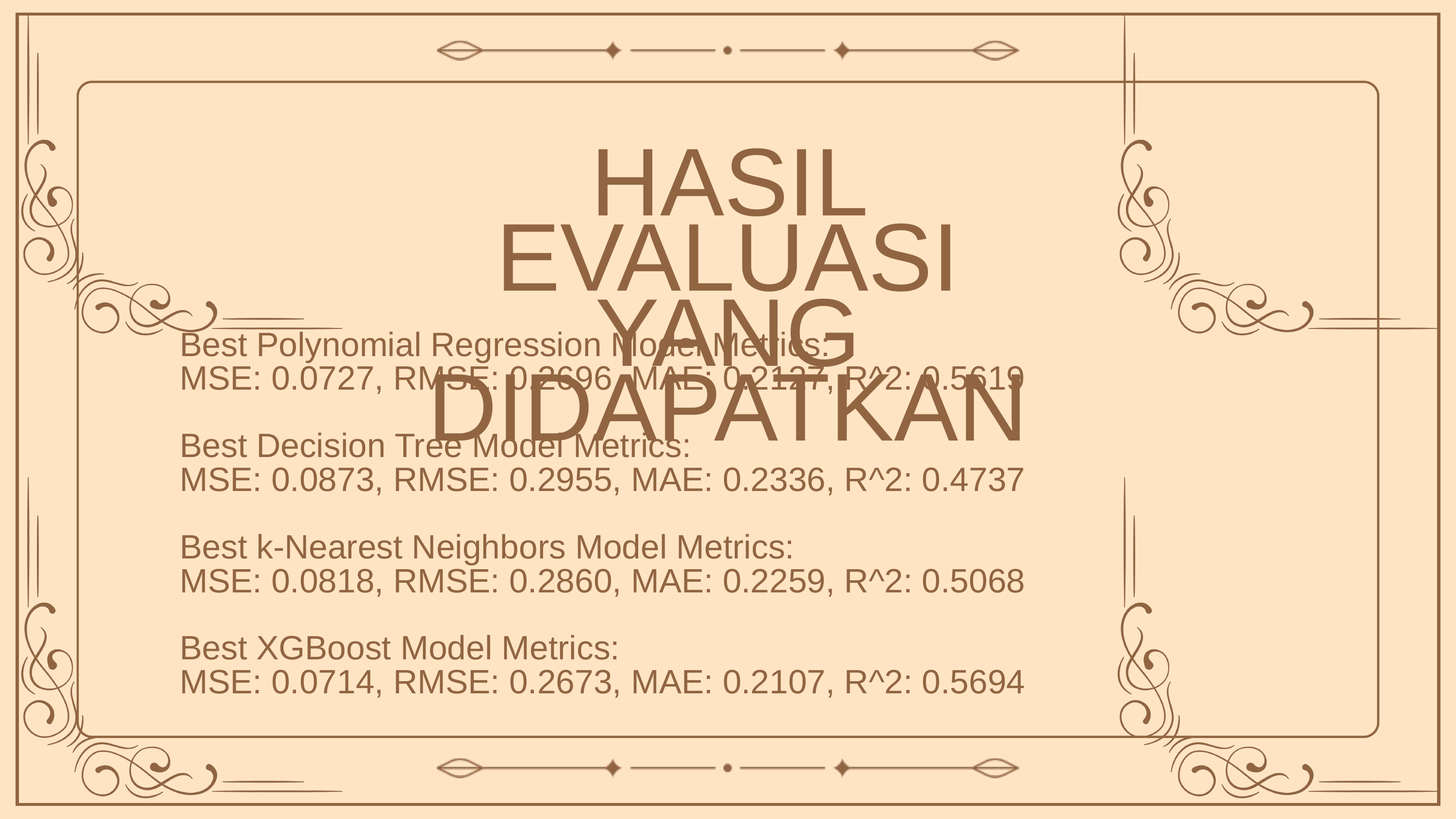

HASIL EVALUASI YANG DIDAPATKAN

Best Polynomial Regression Model Metrics:
MSE: 0.0727, RMSE: 0.2696, MAE: 0.2127, R^2: 0.5619

Best Decision Tree Model Metrics:
MSE: 0.0873, RMSE: 0.2955, MAE: 0.2336, R^2: 0.4737

Best k-Nearest Neighbors Model Metrics:
MSE: 0.0818, RMSE: 0.2860, MAE: 0.2259, R^2: 0.5068

Best XGBoost Model Metrics:
MSE: 0.0714, RMSE: 0.2673, MAE: 0.2107, R^2: 0.5694